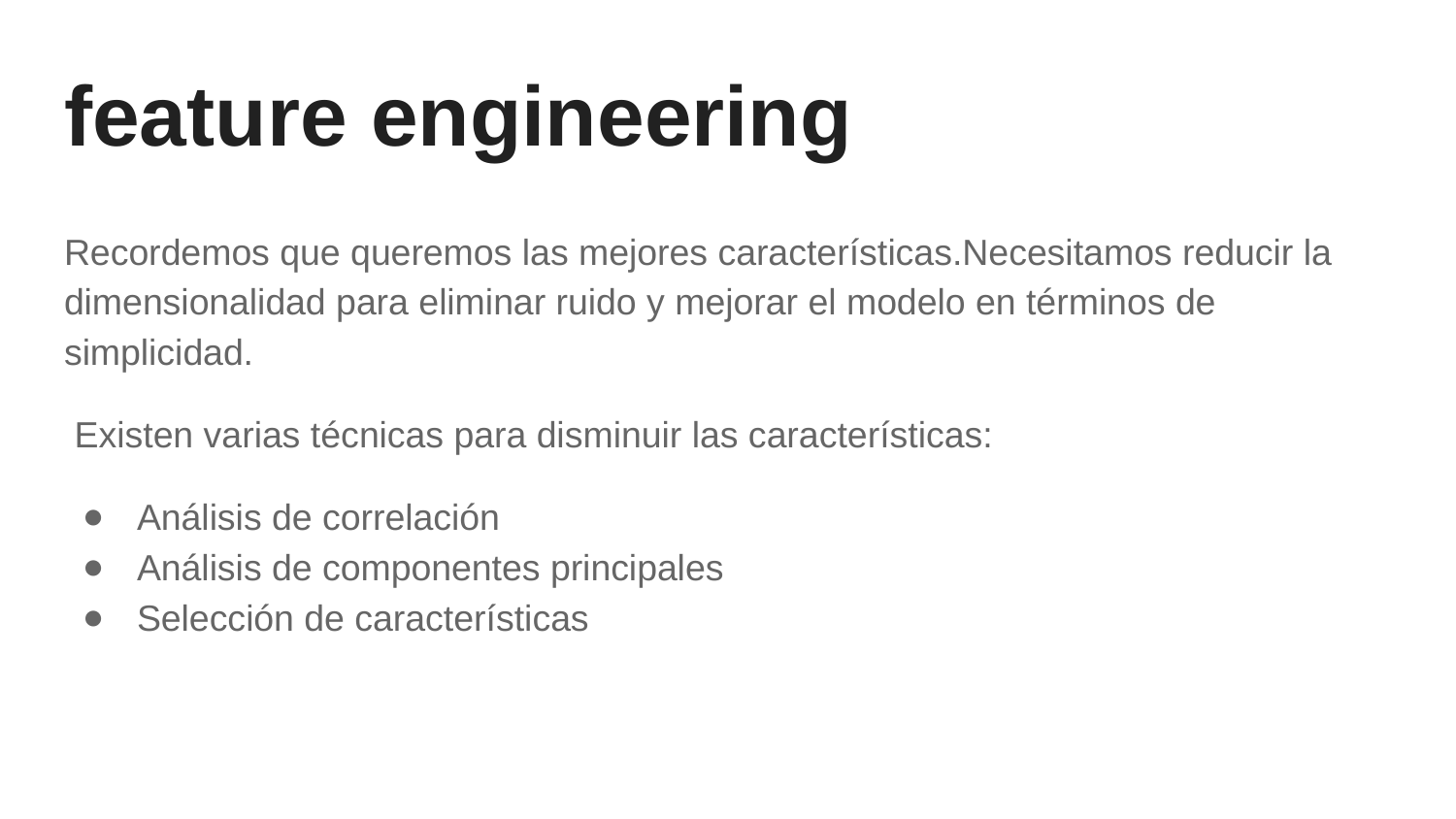

# feature engineering
Recordemos que queremos las mejores características.Necesitamos reducir la dimensionalidad para eliminar ruido y mejorar el modelo en términos de simplicidad.
 Existen varias técnicas para disminuir las características:
Análisis de correlación
Análisis de componentes principales
Selección de características